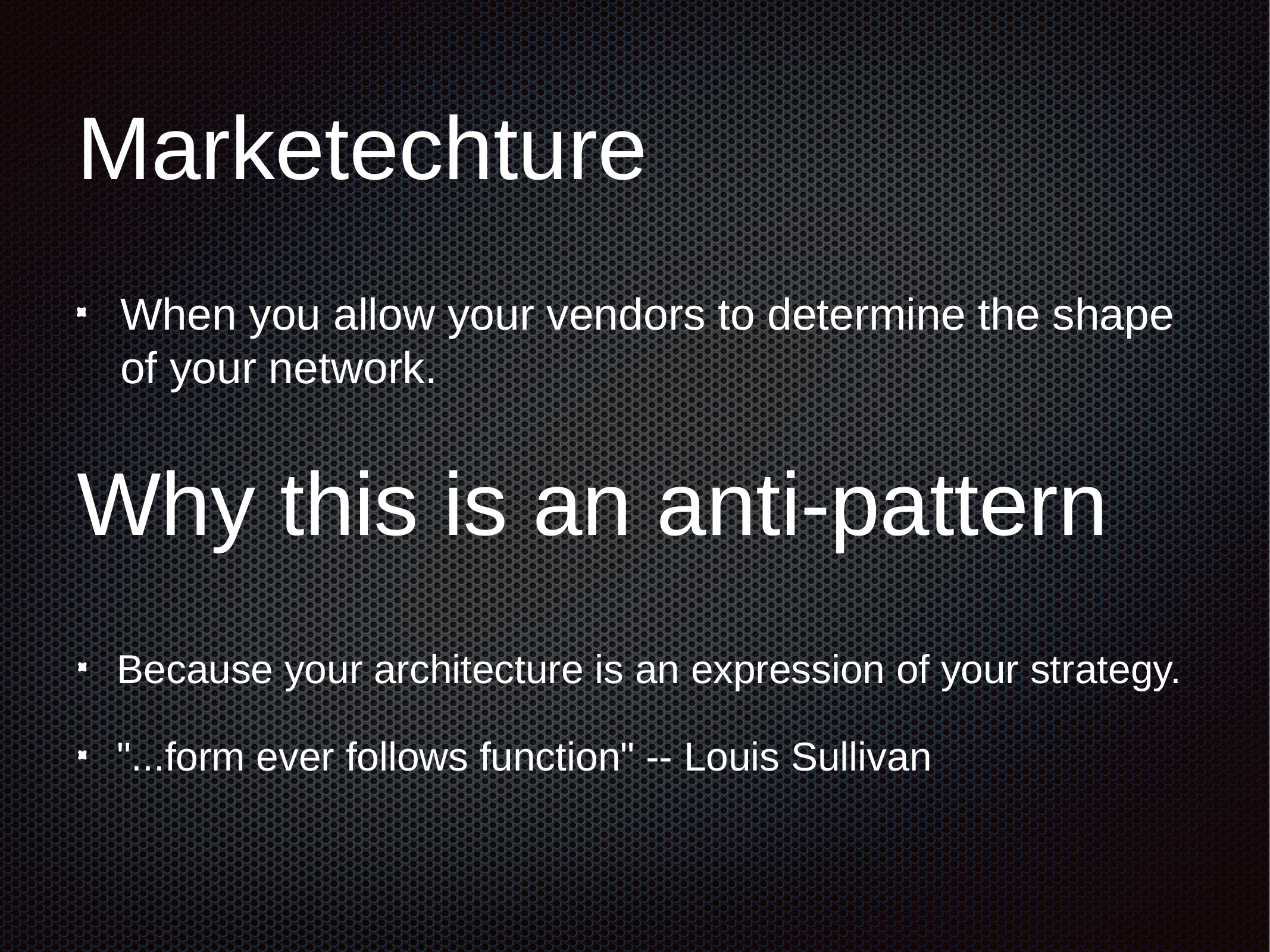

# Marketechture
When you allow your vendors to determine the shape of your network.
Why this is an anti-pattern
Because your architecture is an expression of your strategy.
"...form ever follows function" -- Louis Sullivan